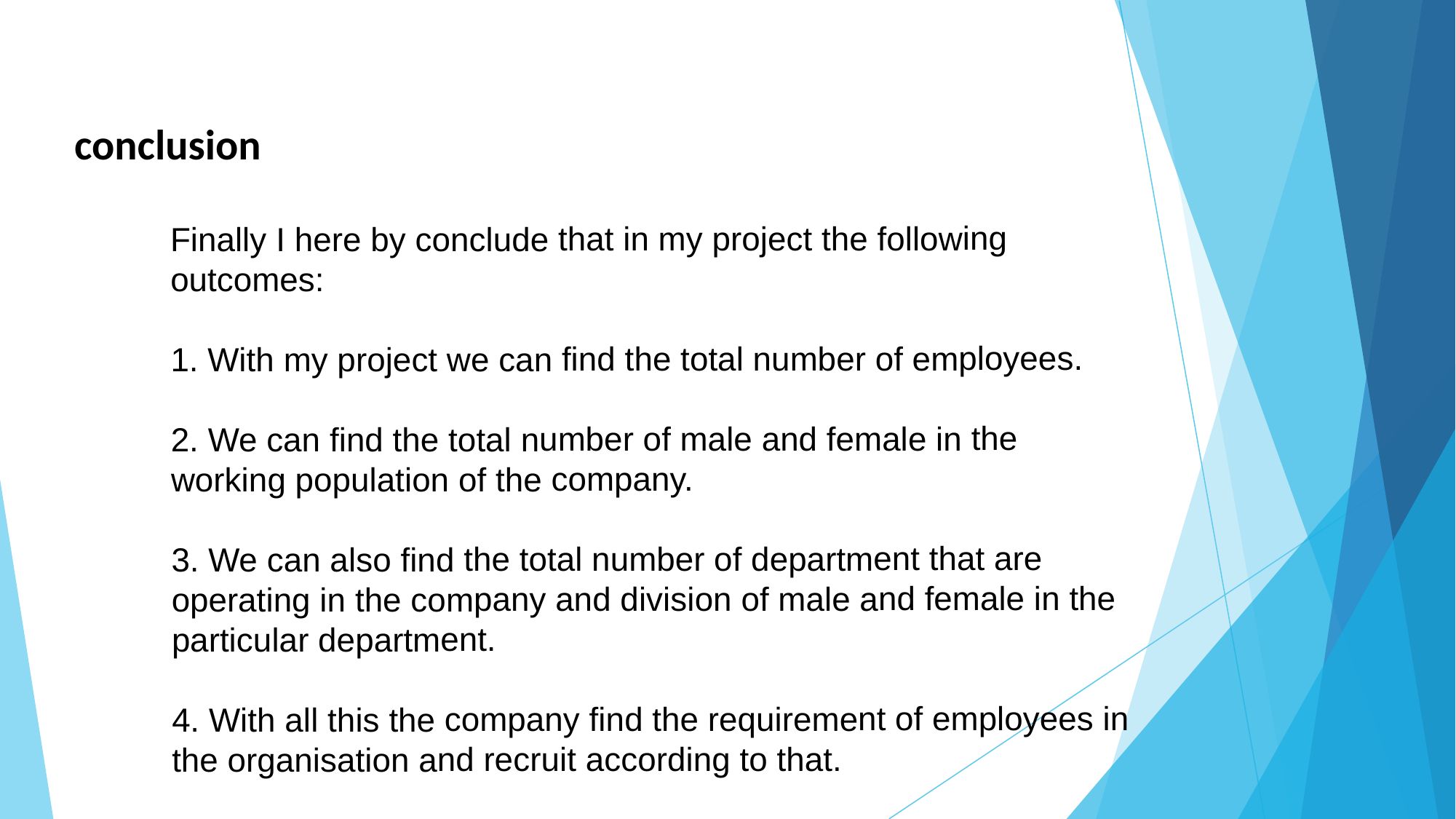

# conclusion
Finally I here by conclude that in my project the following outcomes:

1. With my project we can find the total number of employees.

2. We can find the total number of male and female in the working population of the company.

3. We can also find the total number of department that are operating in the company and division of male and female in the particular department.

4. With all this the company find the requirement of employees in the organisation and recruit according to that.